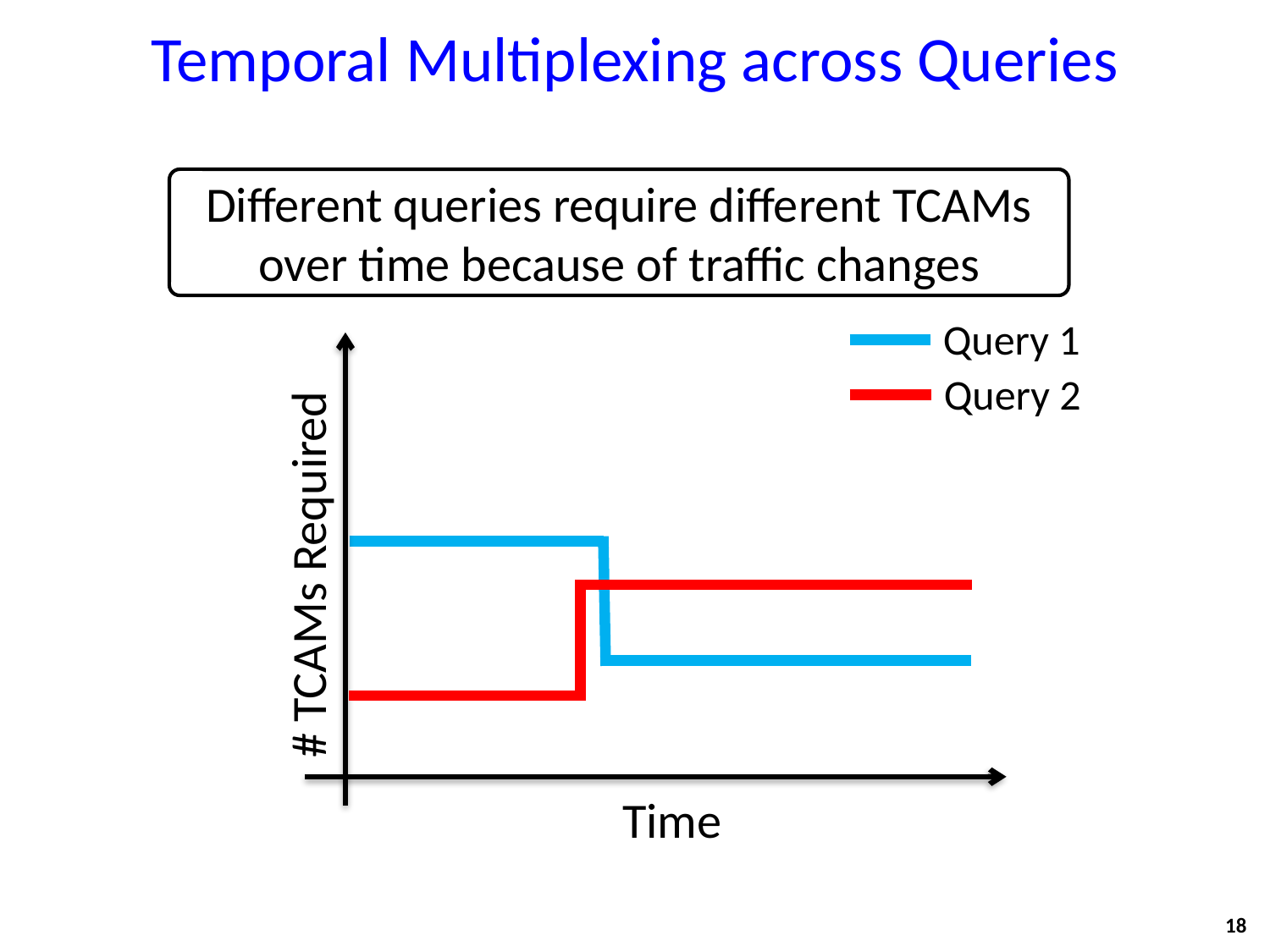

# Temporal Multiplexing across Queries
Different queries require different TCAMs over time because of traffic changes
Query 1
Query 2
# TCAMs Required
Time
18